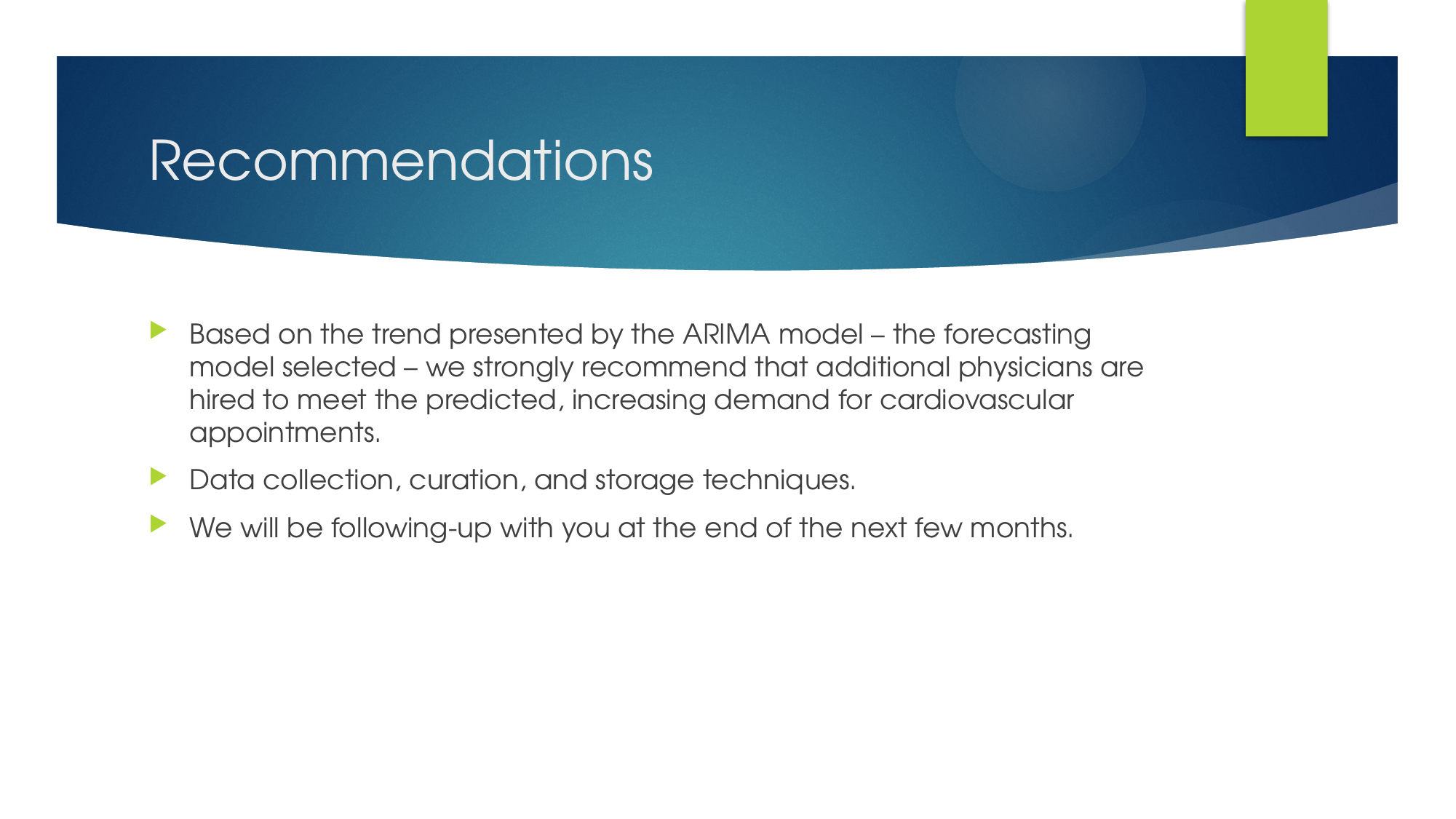

# Recommendations
Based on the trend presented by the ARIMA model – the forecasting model selected – we strongly recommend that additional physicians are hired to meet the predicted, increasing demand for cardiovascular appointments.
Data collection, curation, and storage techniques.
We will be following-up with you at the end of the next few months.